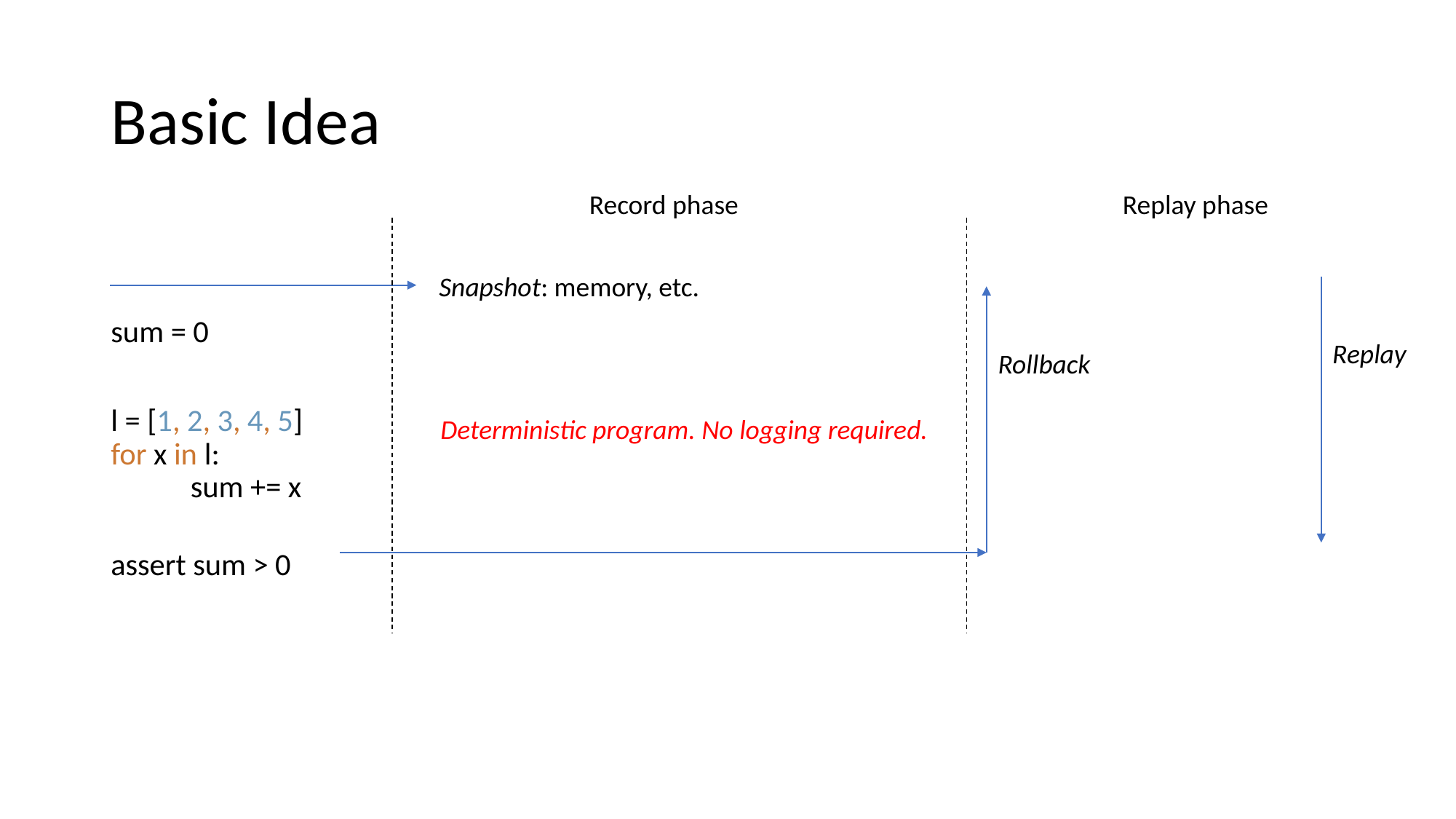

# Basic Idea
Replay phase
Record phase

sum = 0

l = [1, 2, 3, 4, 5]
for x in l:
	sum += x
assert sum > 0
Snapshot: memory, etc.
Replay
Rollback
Deterministic program. No logging required.